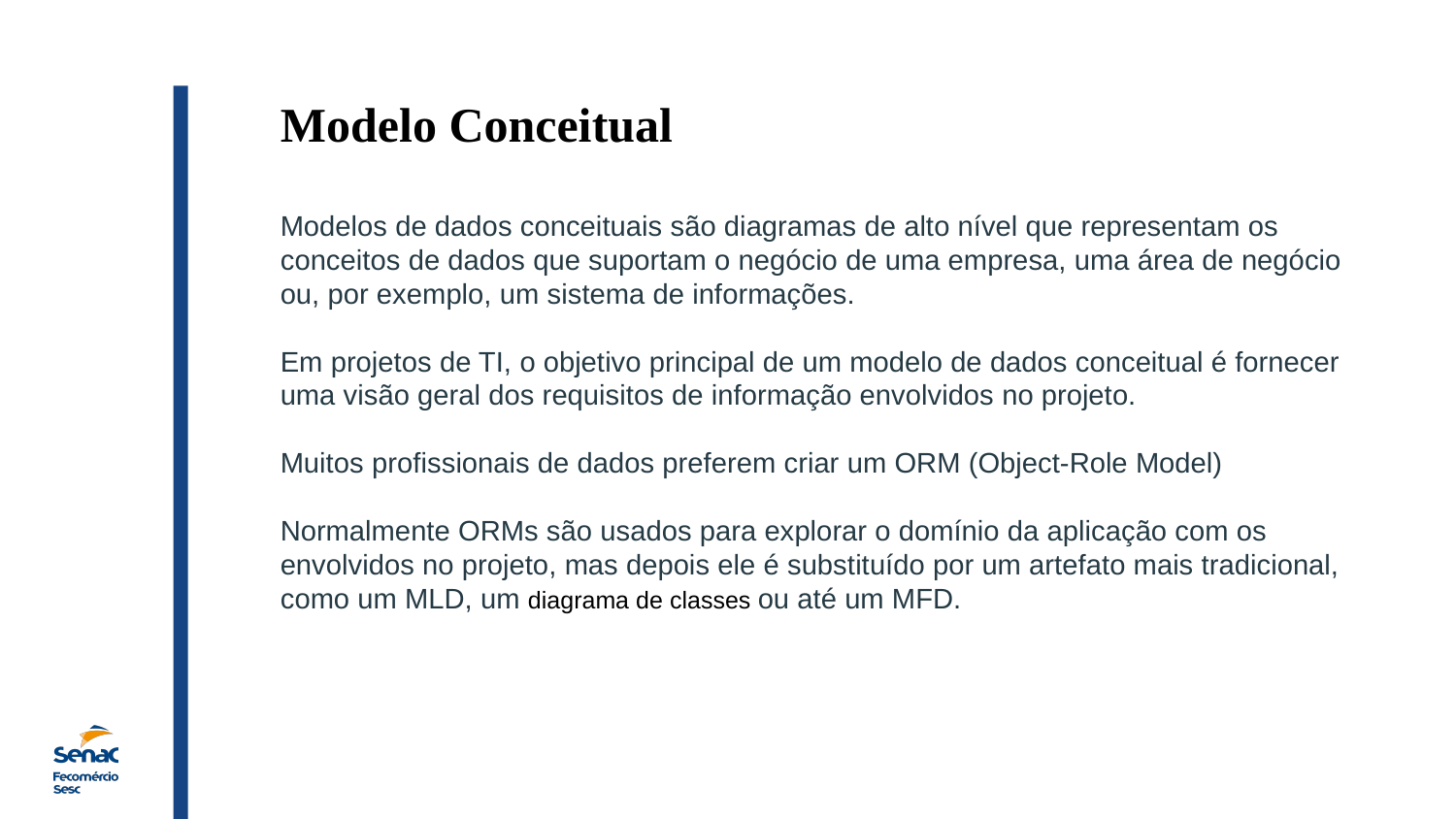

Modelo Conceitual
Modelos de dados conceituais são diagramas de alto nível que representam os conceitos de dados que suportam o negócio de uma empresa, uma área de negócio ou, por exemplo, um sistema de informações.

Em projetos de TI, o objetivo principal de um modelo de dados conceitual é fornecer uma visão geral dos requisitos de informação envolvidos no projeto.

Muitos profissionais de dados preferem criar um ORM (Object-Role Model)

Normalmente ORMs são usados para explorar o domínio da aplicação com os envolvidos no projeto, mas depois ele é substituído por um artefato mais tradicional, como um MLD, um diagrama de classes ou até um MFD.